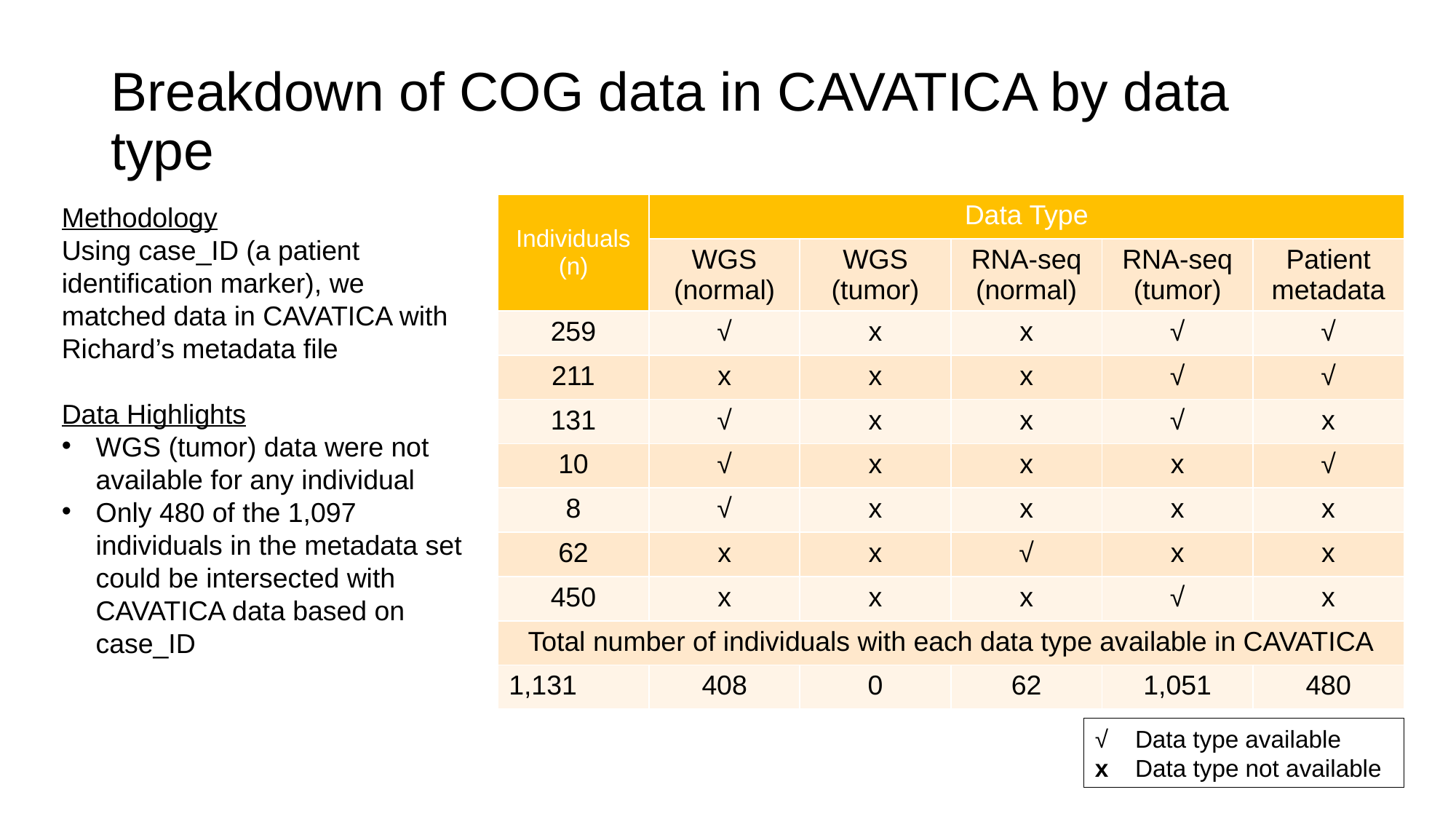

# Breakdown of COG data in CAVATICA by data type
Methodology
Using case_ID (a patient identification marker), we matched data in CAVATICA with Richard’s metadata file

Data Highlights
WGS (tumor) data were not available for any individual
Only 480 of the 1,097 individuals in the metadata set could be intersected with CAVATICA data based on case_ID

| Individuals (n) | Data Type |  |  |  |  |
| --- | --- | --- | --- | --- | --- |
| Individuals (n) | WGS (normal) | WGS (tumor) | RNA-seq (normal) | RNA-seq (tumor) | Patient metadata |
| 259 | √ | x | x | √ | √ |
| 211 | x | x | x | √ | √ |
| 131 | √ | x | x | √ | x |
| 10 | √ | x | x | x | √ |
| 8 | √ | x | x | x | x |
| 62 | x | x | √ | x | x |
| 450 | x | x | x | √ | x |
| Total number of individuals with each data type available in CAVATICA |  |  |  |  |  |
| 1,131 | 408 | 0 | 62 | 1,051 | 480 |
√    Data type available
x    Data type not available